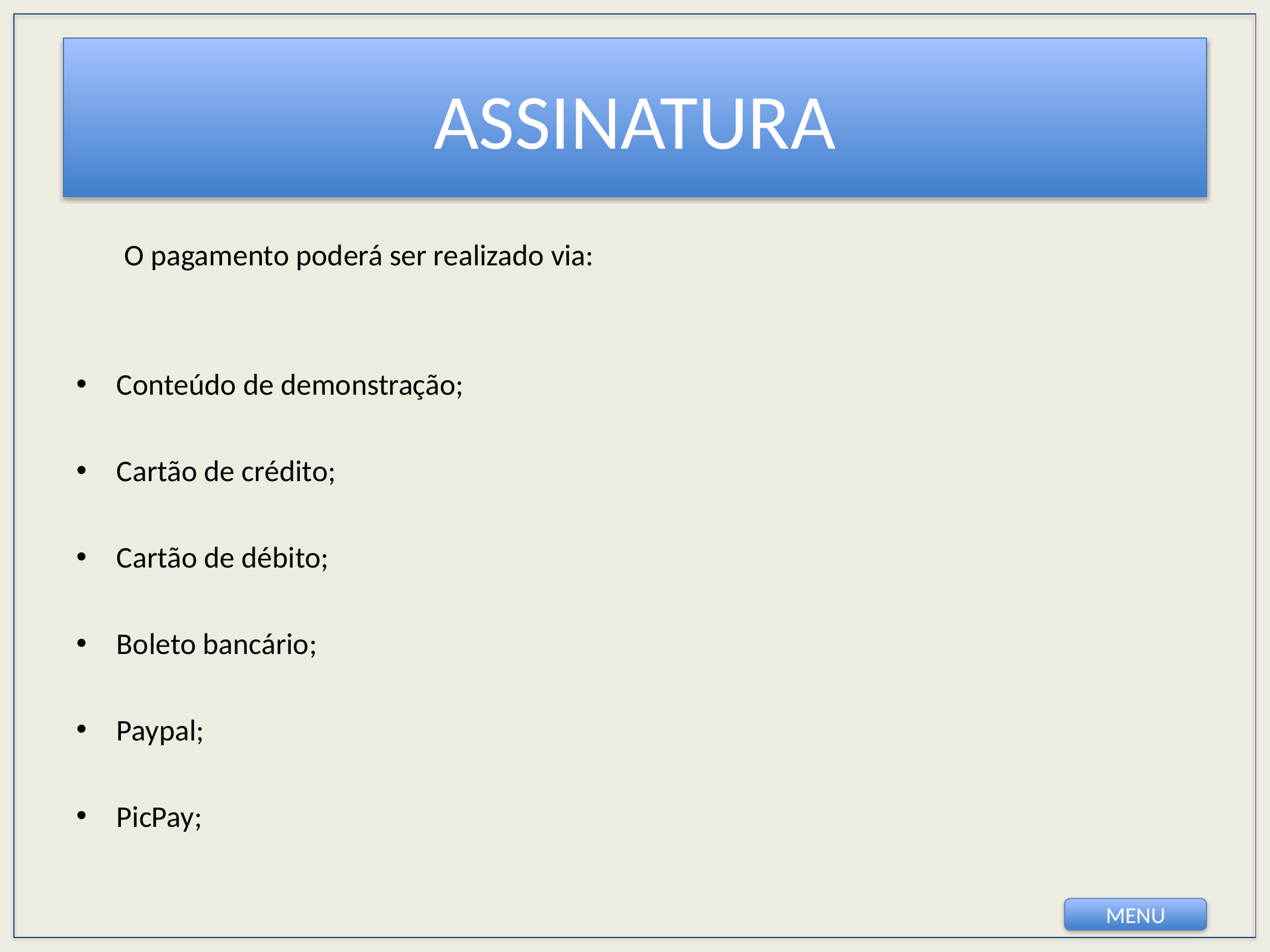

# ASSINATURA
 	O pagamento poderá ser realizado via:

Conteúdo de demonstração;

Cartão de crédito;

Cartão de débito;

Boleto bancário;

Paypal;

PicPay;

MENU